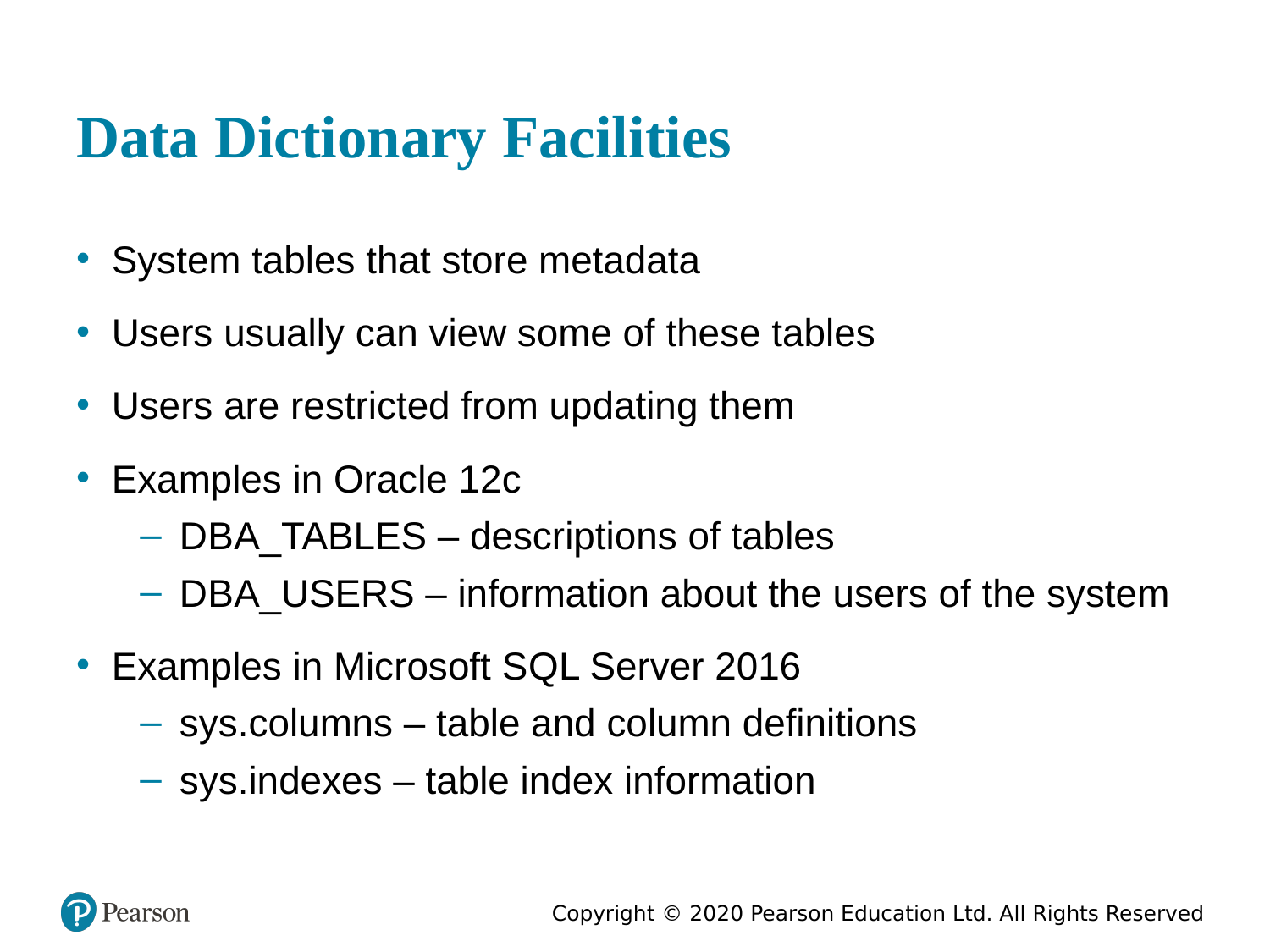

# Data Dictionary Facilities
System tables that store metadata
Users usually can view some of these tables
Users are restricted from updating them
Examples in Oracle 12c
D B A_TABLES – descriptions of tables
D B A_USERS – information about the users of the system
Examples in Microsoft S Q L Server 2016
sys.columns – table and column definitions
sys.indexes – table index information